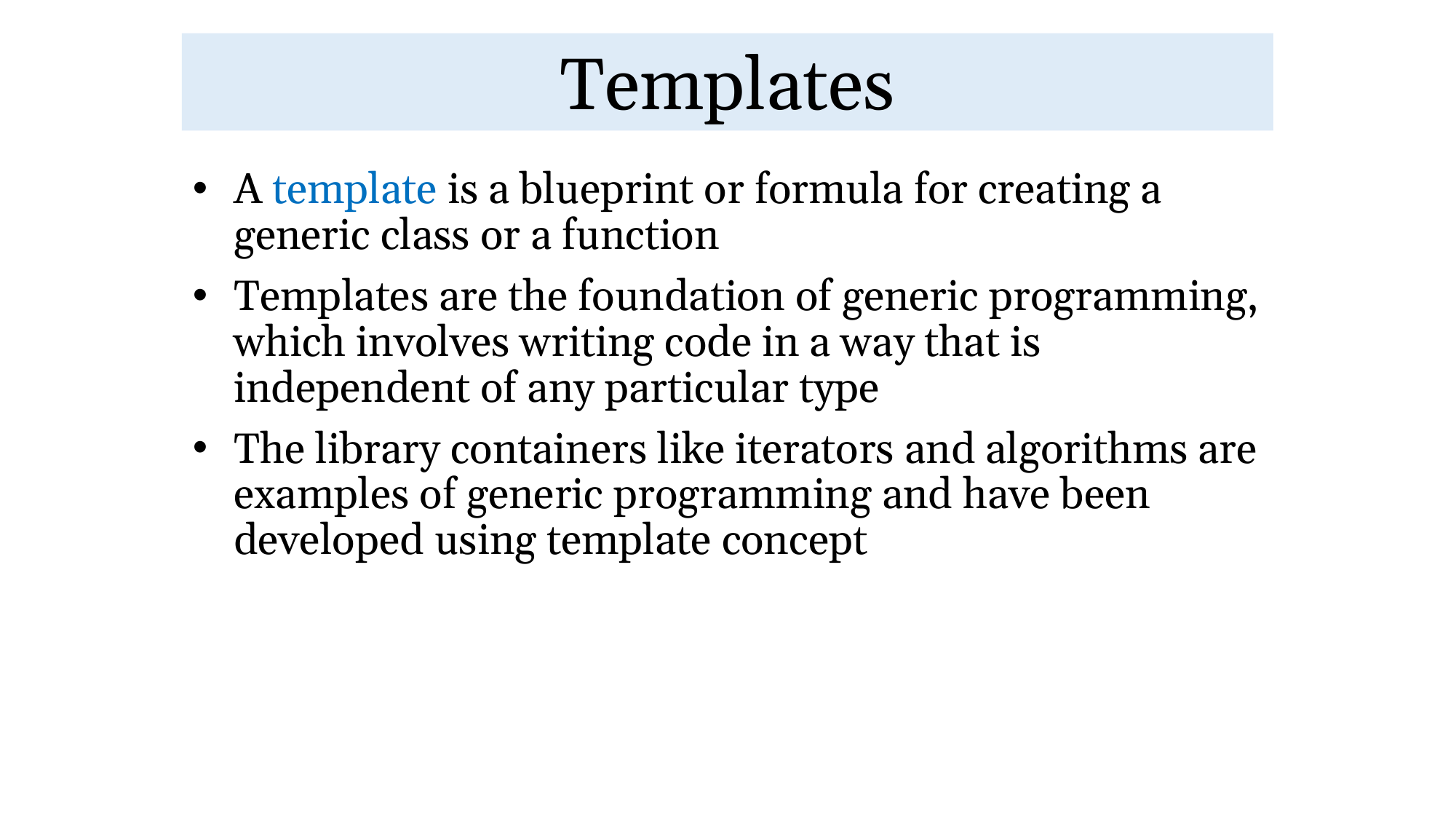

# Templates
A template is a blueprint or formula for creating a generic class or a function
Templates are the foundation of generic programming, which involves writing code in a way that is independent of any particular type
The library containers like iterators and algorithms are examples of generic programming and have been developed using template concept